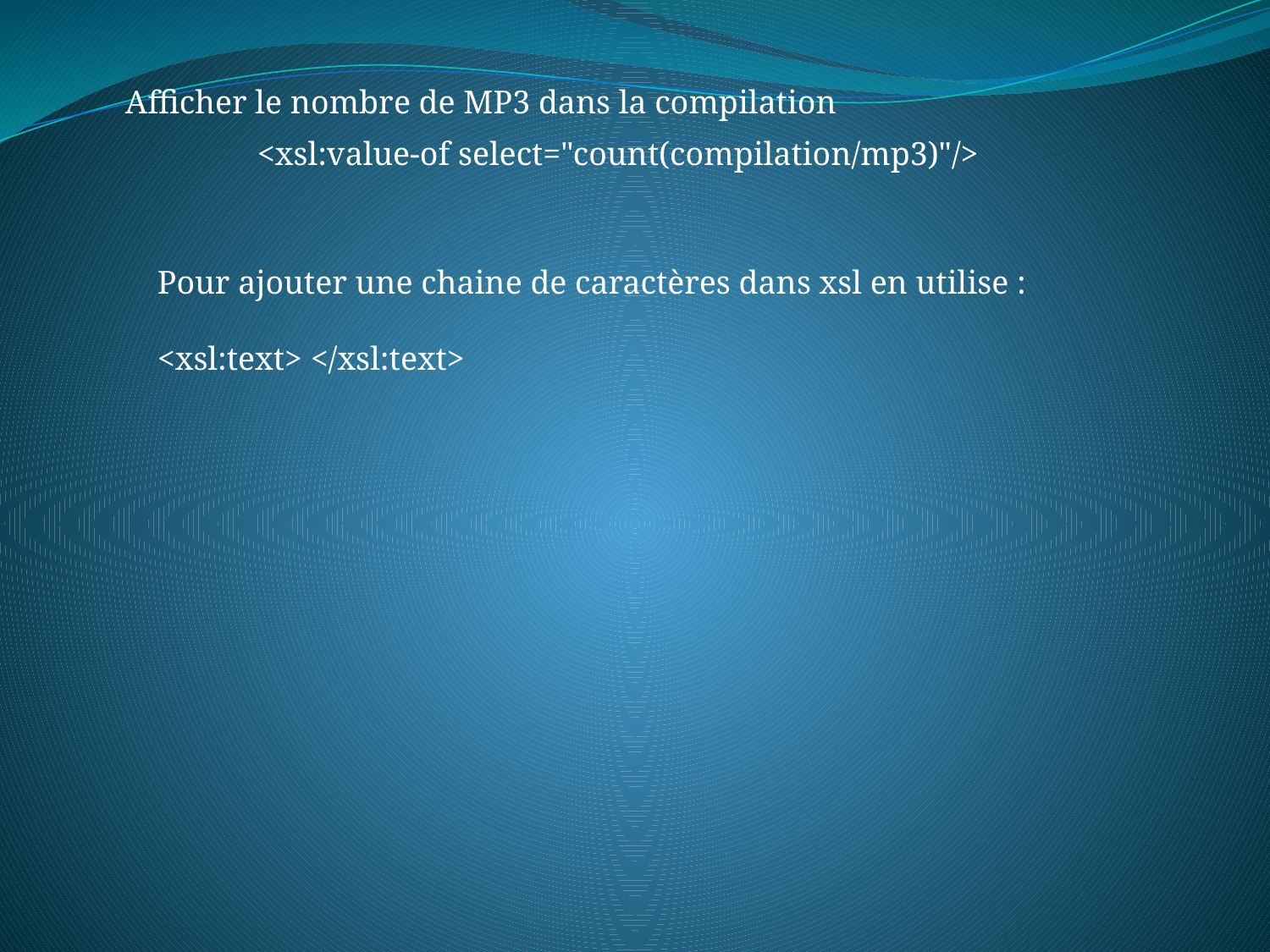

Afficher le nombre de MP3 dans la compilation
<xsl:value-of select="count(compilation/mp3)"/>
Pour ajouter une chaine de caractères dans xsl en utilise :

<xsl:text> </xsl:text>